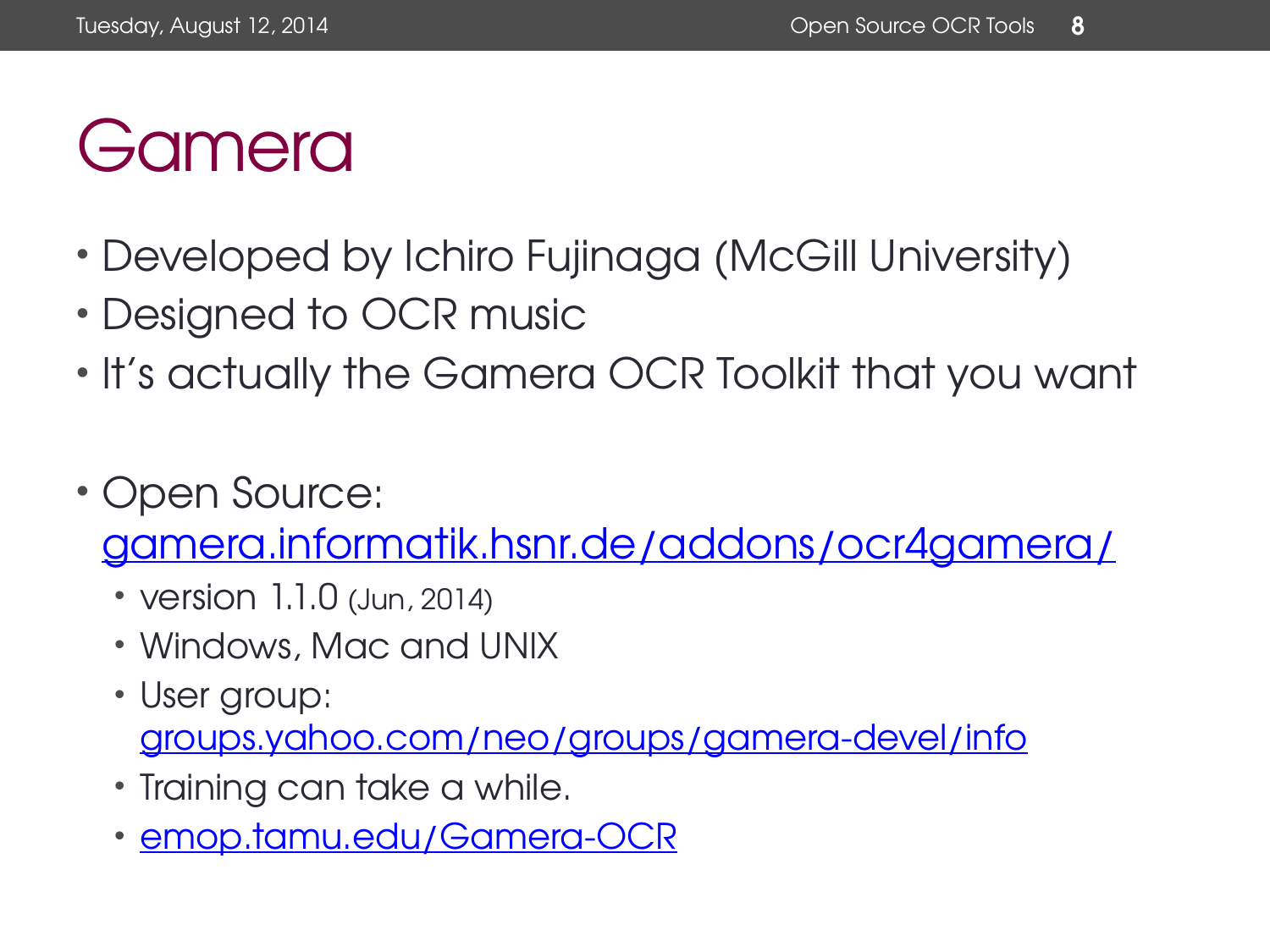

Tuesday, August 12, 2014
Open Source OCR Tools
8
# Gamera
Developed by Ichiro Fujinaga (McGill University)
Designed to OCR music
It’s actually the Gamera OCR Toolkit that you want

Open Source:  gamera.informatik.hsnr.de/addons/ocr4gamera/
version 1.1.0 (Jun, 2014)
Windows, Mac and UNIX
User group: groups.yahoo.com/neo/groups/gamera-devel/info
Training can take a while.
emop.tamu.edu/Gamera-OCR